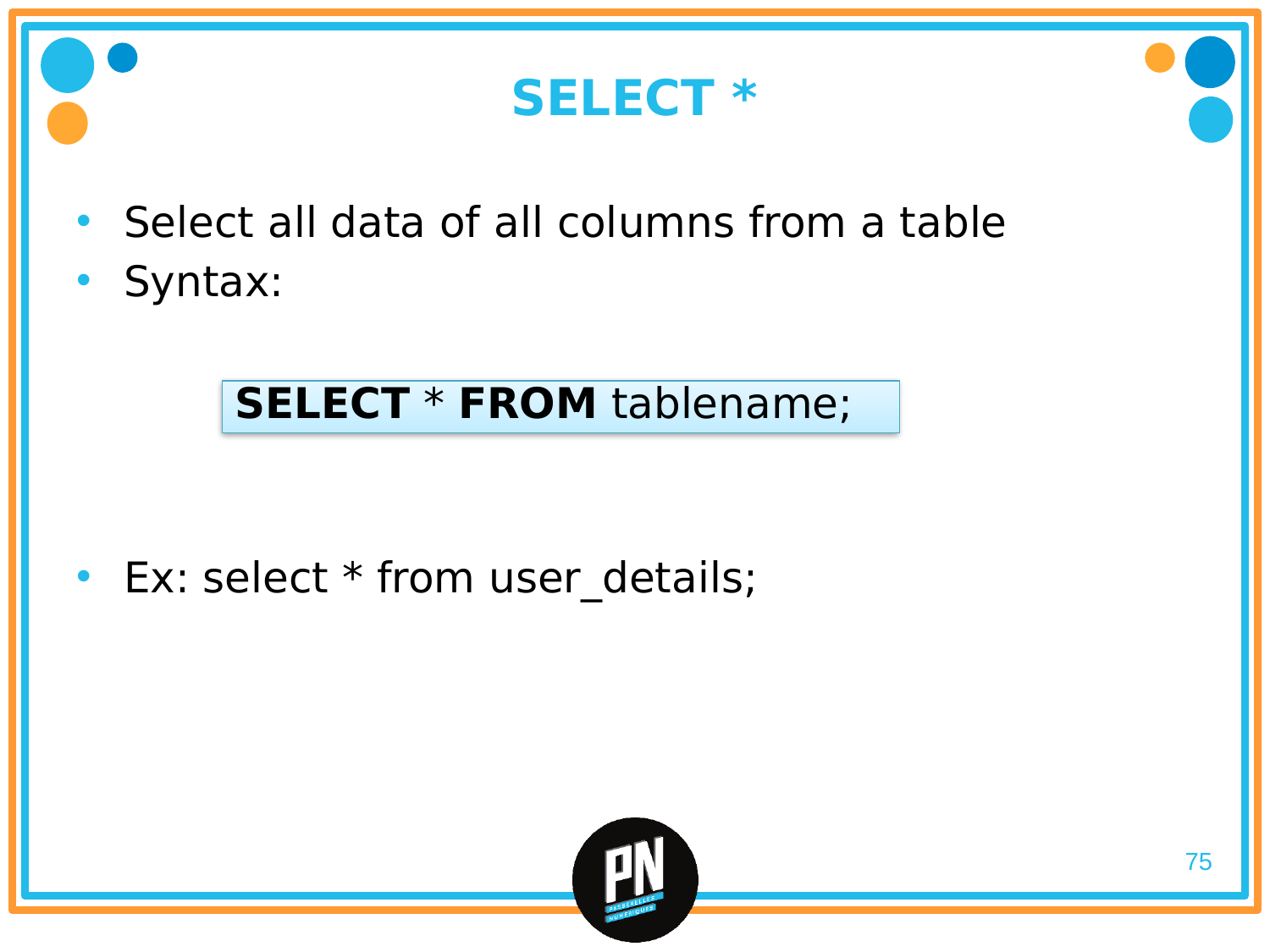

# SELECT *
Select all data of all columns from a table
Syntax:

Ex: select * from user_details;

SELECT * FROM tablename;